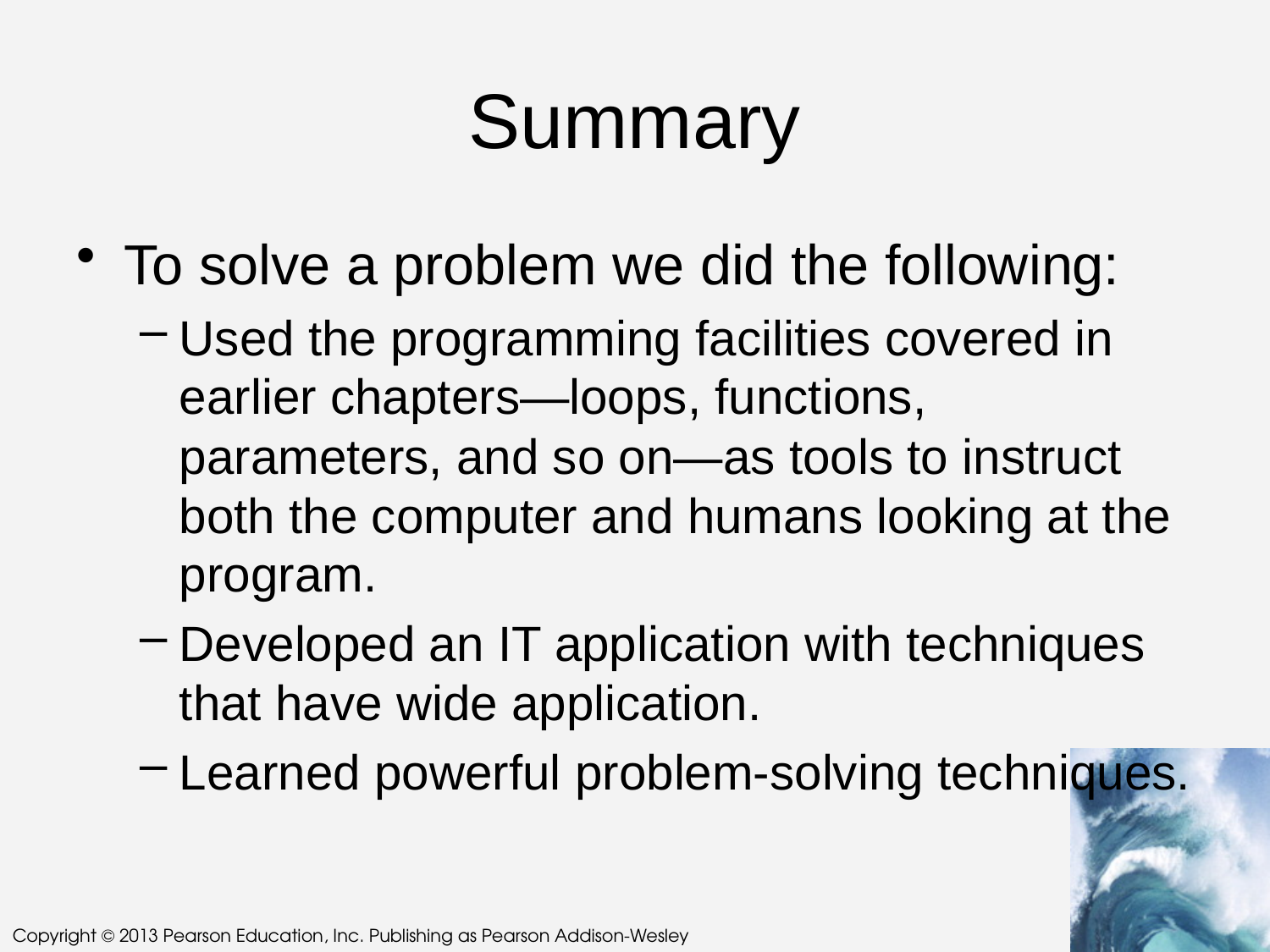

# Summary
To solve a problem we did the following:
Used the programming facilities covered in earlier chapters—loops, functions, parameters, and so on—as tools to instruct both the computer and humans looking at the program.
Developed an IT application with techniques that have wide application.
Learned powerful problem-solving techniques.